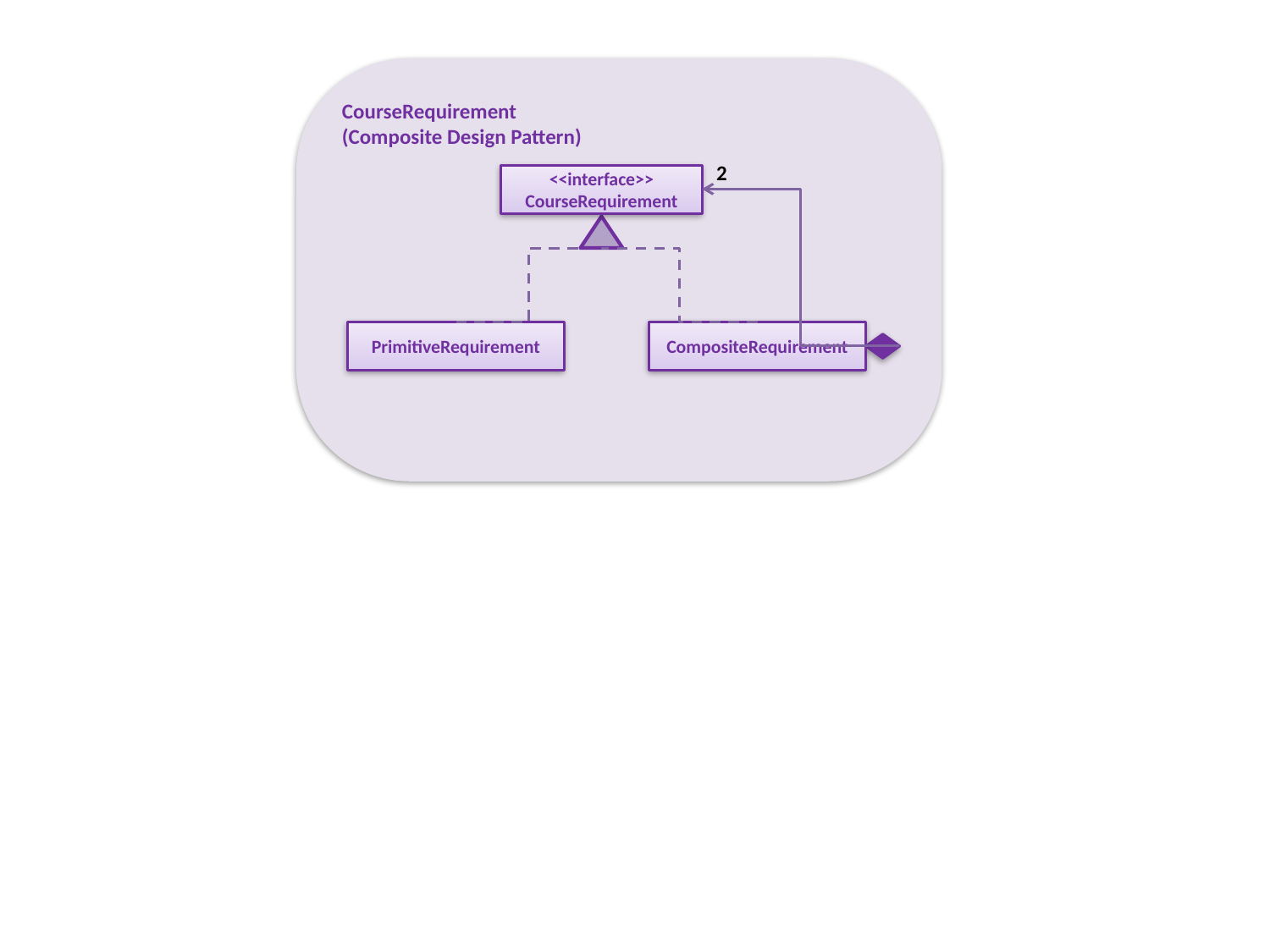

CourseRequirement
(Composite Design Pattern)
2
<<interface>>
CourseRequirement

PrimitiveRequirement
CompositeRequirement